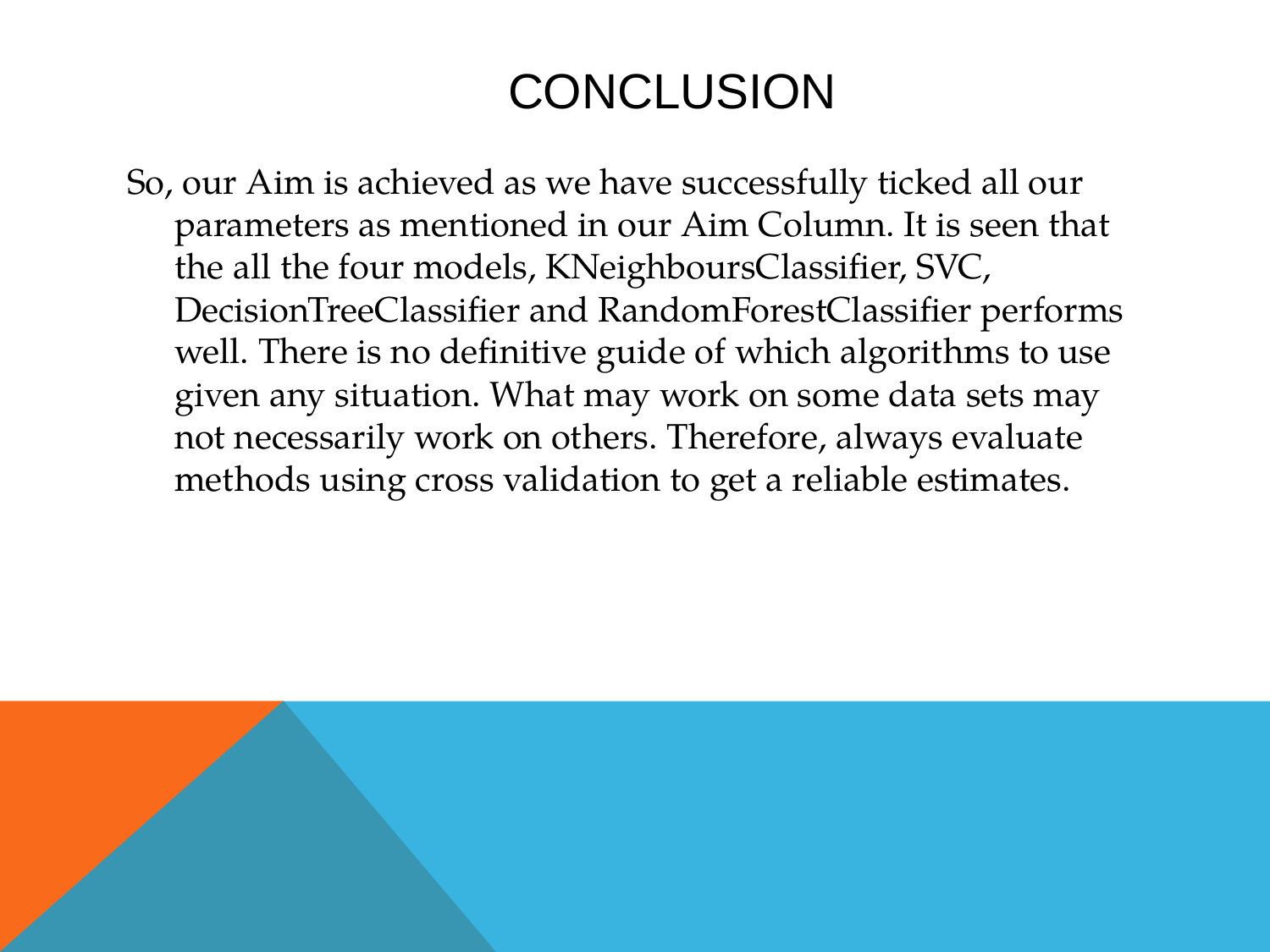

# Conclusion
So, our Aim is achieved as we have successfully ticked all our parameters as mentioned in our Aim Column. It is seen that the all the four models, KNeighboursClassifier, SVC, DecisionTreeClassifier and RandomForestClassifier performs well. There is no definitive guide of which algorithms to use given any situation. What may work on some data sets may not necessarily work on others. Therefore, always evaluate methods using cross validation to get a reliable estimates.